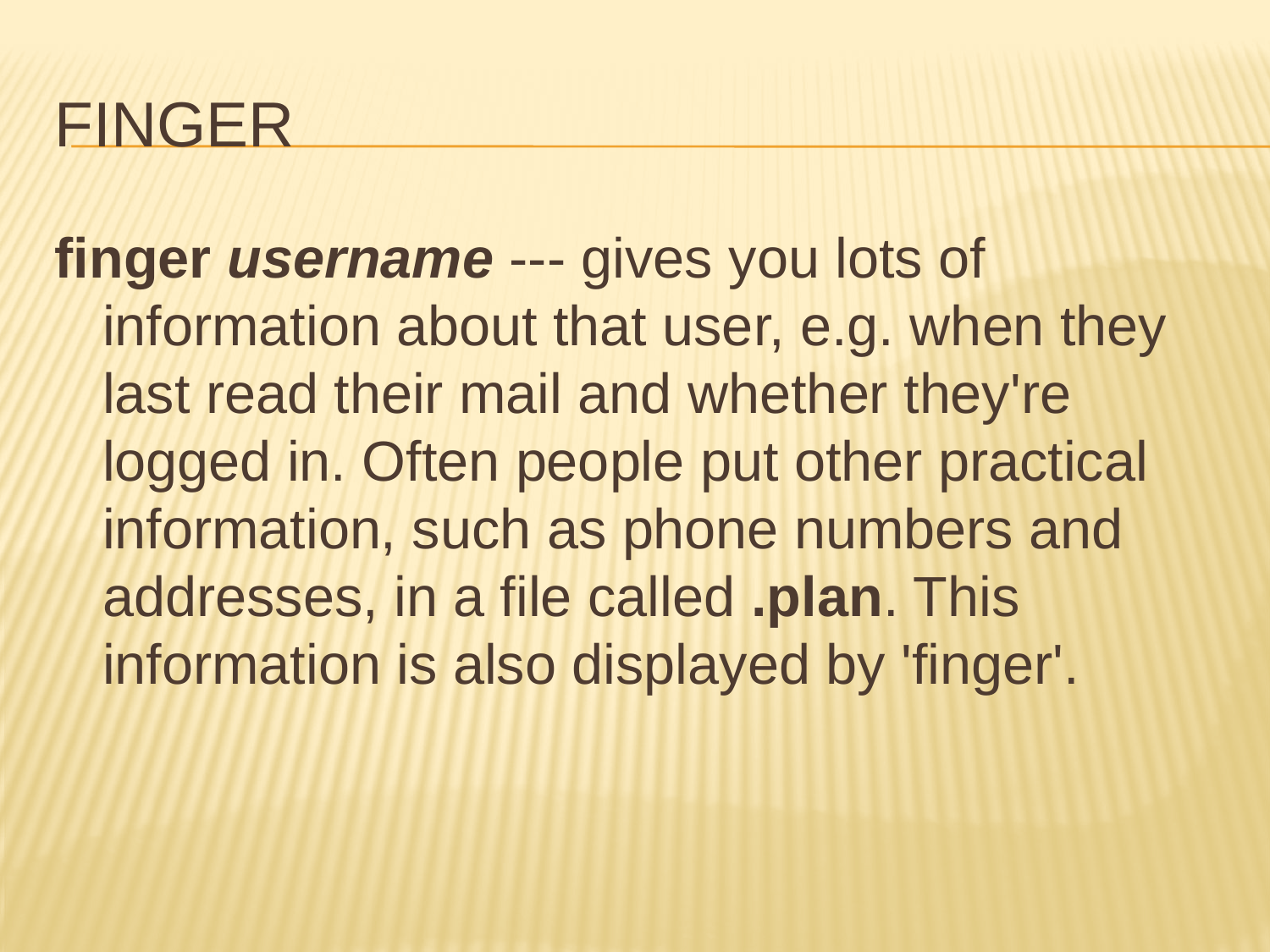

# finger
finger username --- gives you lots of information about that user, e.g. when they last read their mail and whether they're logged in. Often people put other practical information, such as phone numbers and addresses, in a file called .plan. This information is also displayed by 'finger'.